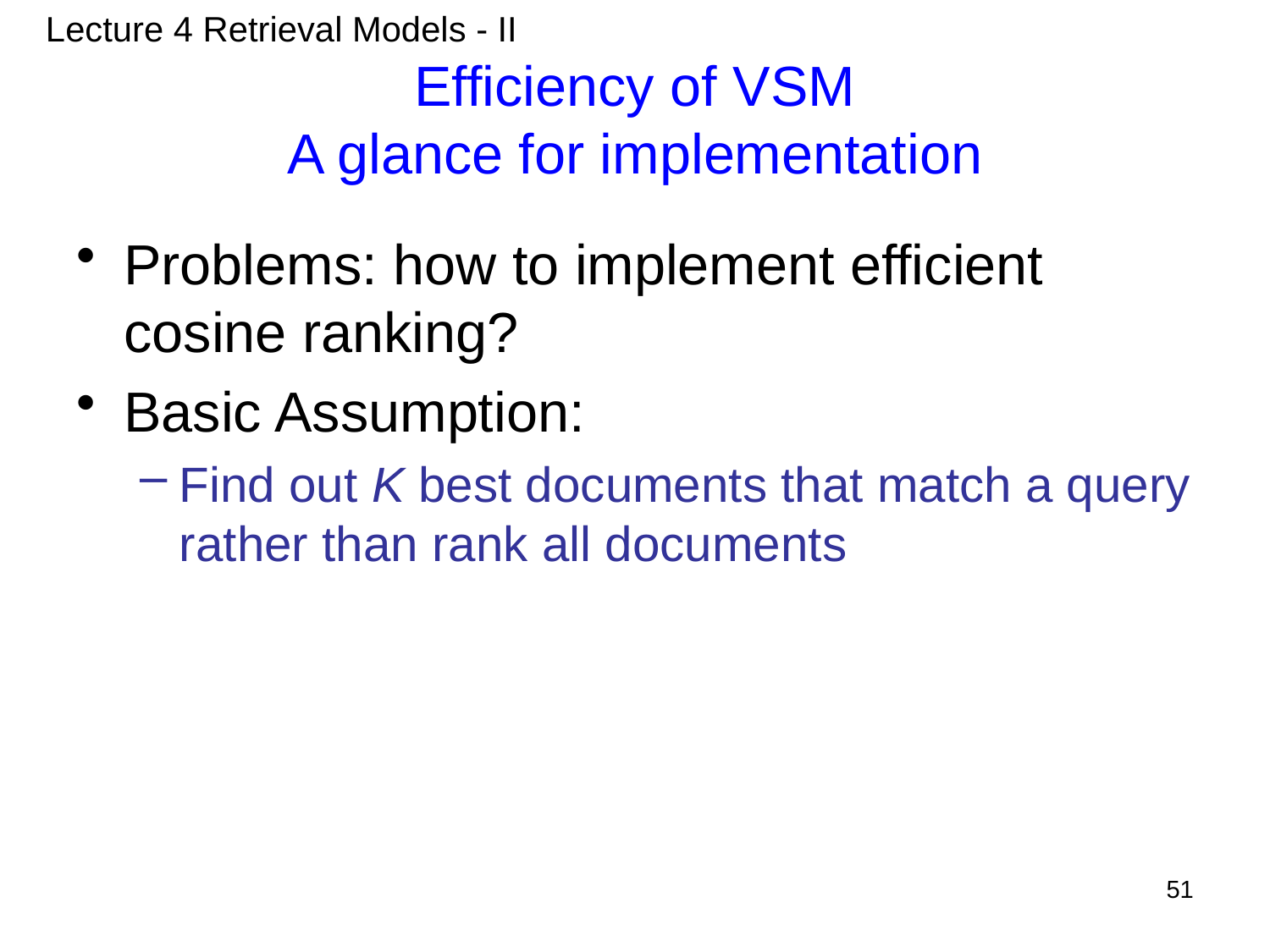

Lecture 4 Retrieval Models - II
# Efficiency of VSM A glance for implementation
Problems: how to implement efficient cosine ranking?
Basic Assumption:
Find out K best documents that match a query rather than rank all documents
51